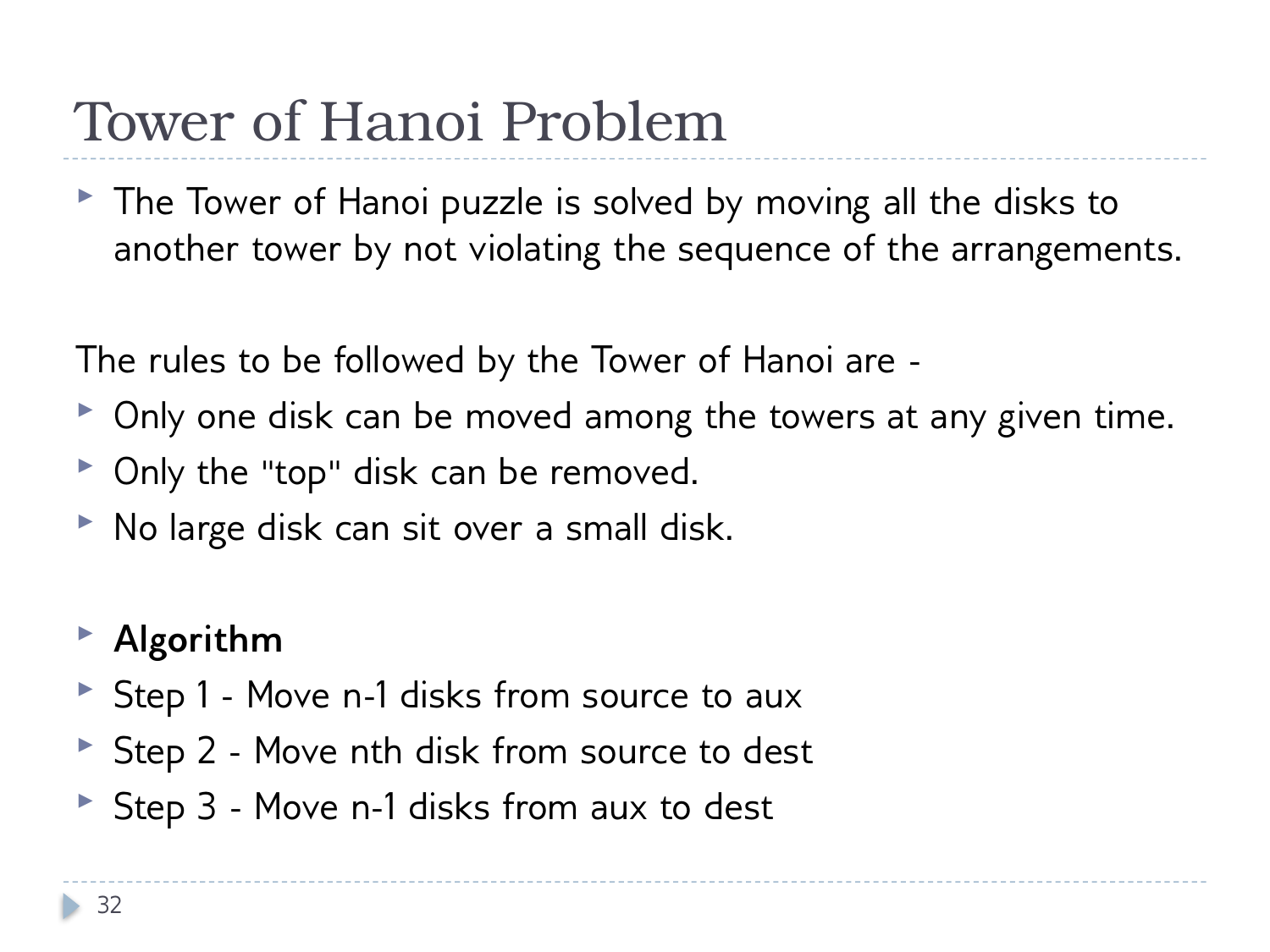

# Tower of Hanoi Problem
The Tower of Hanoi puzzle is solved by moving all the disks to another tower by not violating the sequence of the arrangements.

The rules to be followed by the Tower of Hanoi are -
Only one disk can be moved among the towers at any given time.
Only the "top" disk can be removed.
No large disk can sit over a small disk.

Algorithm
Step 1 − Move n-1 disks from source to aux
Step 2 − Move nth disk from source to dest
Step 3 − Move n-1 disks from aux to dest
32